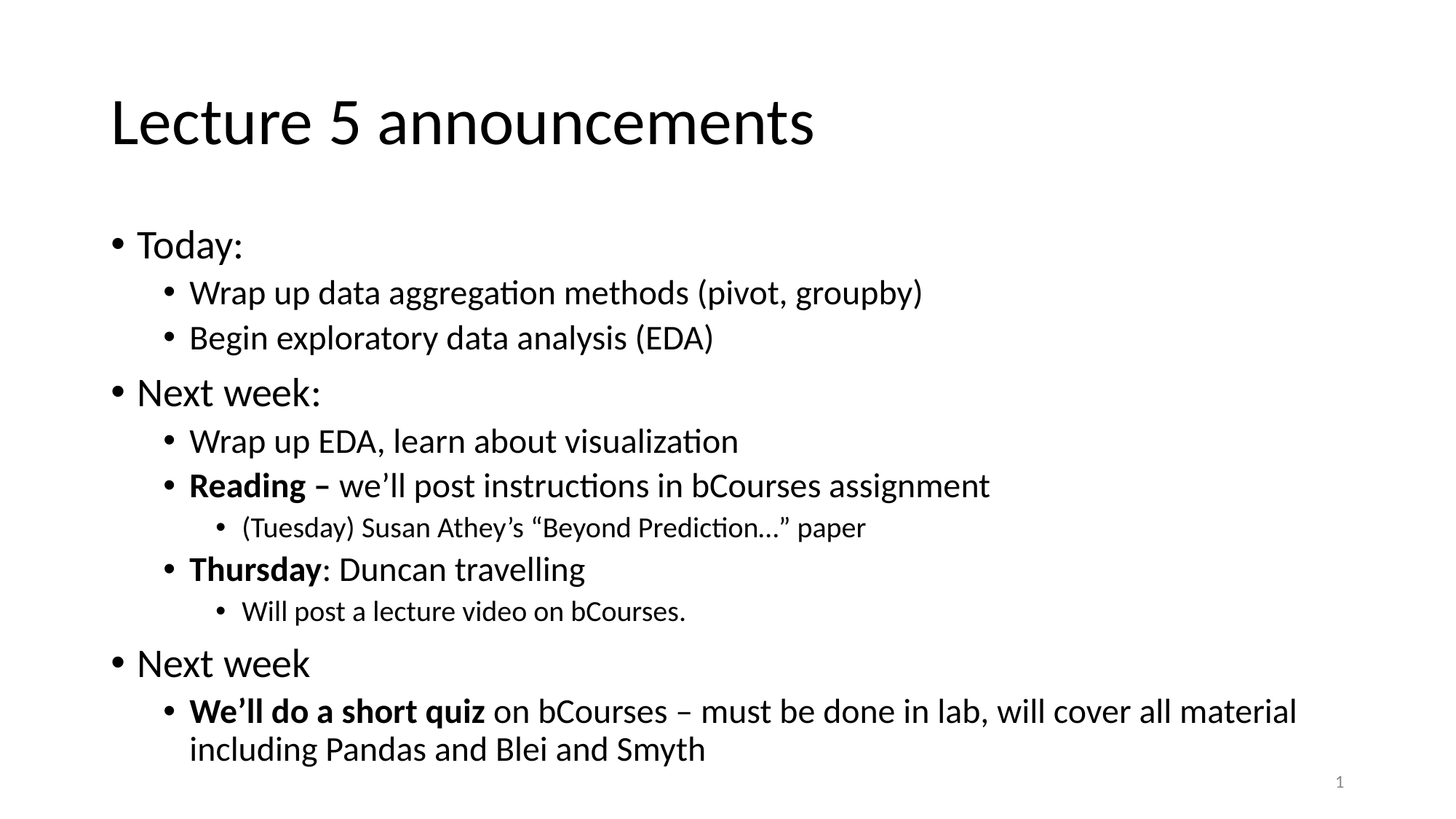

# Lecture 5 announcements
Today:
Wrap up data aggregation methods (pivot, groupby)
Begin exploratory data analysis (EDA)
Next week:
Wrap up EDA, learn about visualization
Reading – we’ll post instructions in bCourses assignment
(Tuesday) Susan Athey’s “Beyond Prediction…” paper
Thursday: Duncan travelling
Will post a lecture video on bCourses.
Next week
We’ll do a short quiz on bCourses – must be done in lab, will cover all material including Pandas and Blei and Smyth
1